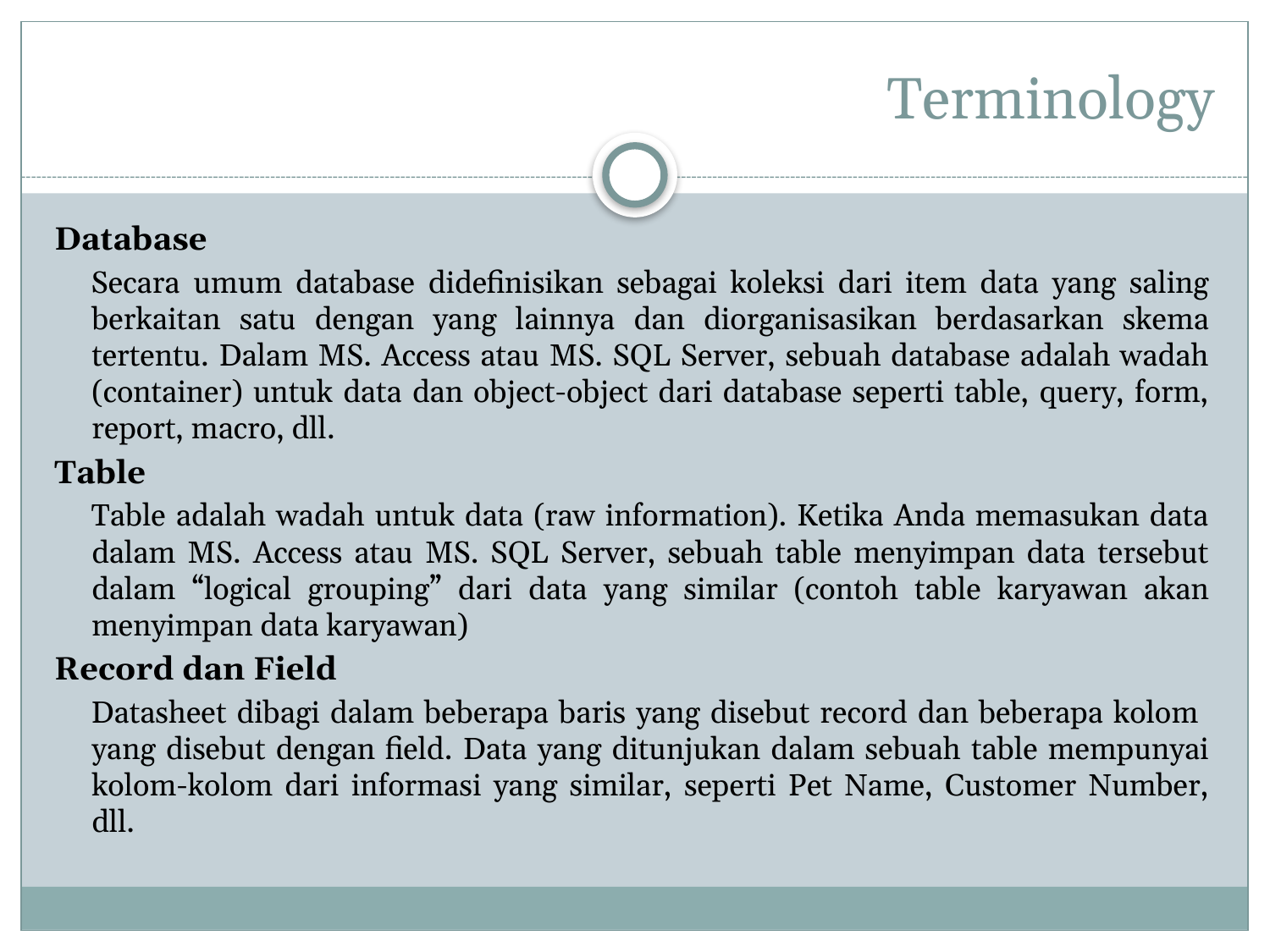

# Terminology
Database
Secara umum database didefinisikan sebagai koleksi dari item data yang saling berkaitan satu dengan yang lainnya dan diorganisasikan berdasarkan skema tertentu. Dalam MS. Access atau MS. SQL Server, sebuah database adalah wadah (container) untuk data dan object-object dari database seperti table, query, form, report, macro, dll.
Table
Table adalah wadah untuk data (raw information). Ketika Anda memasukan data dalam MS. Access atau MS. SQL Server, sebuah table menyimpan data tersebut dalam “logical grouping” dari data yang similar (contoh table karyawan akan menyimpan data karyawan)
Record dan Field
Datasheet dibagi dalam beberapa baris yang disebut record dan beberapa kolom  yang disebut dengan field. Data yang ditunjukan dalam sebuah table mempunyai kolom-kolom dari informasi yang similar, seperti Pet Name, Customer Number, dll.